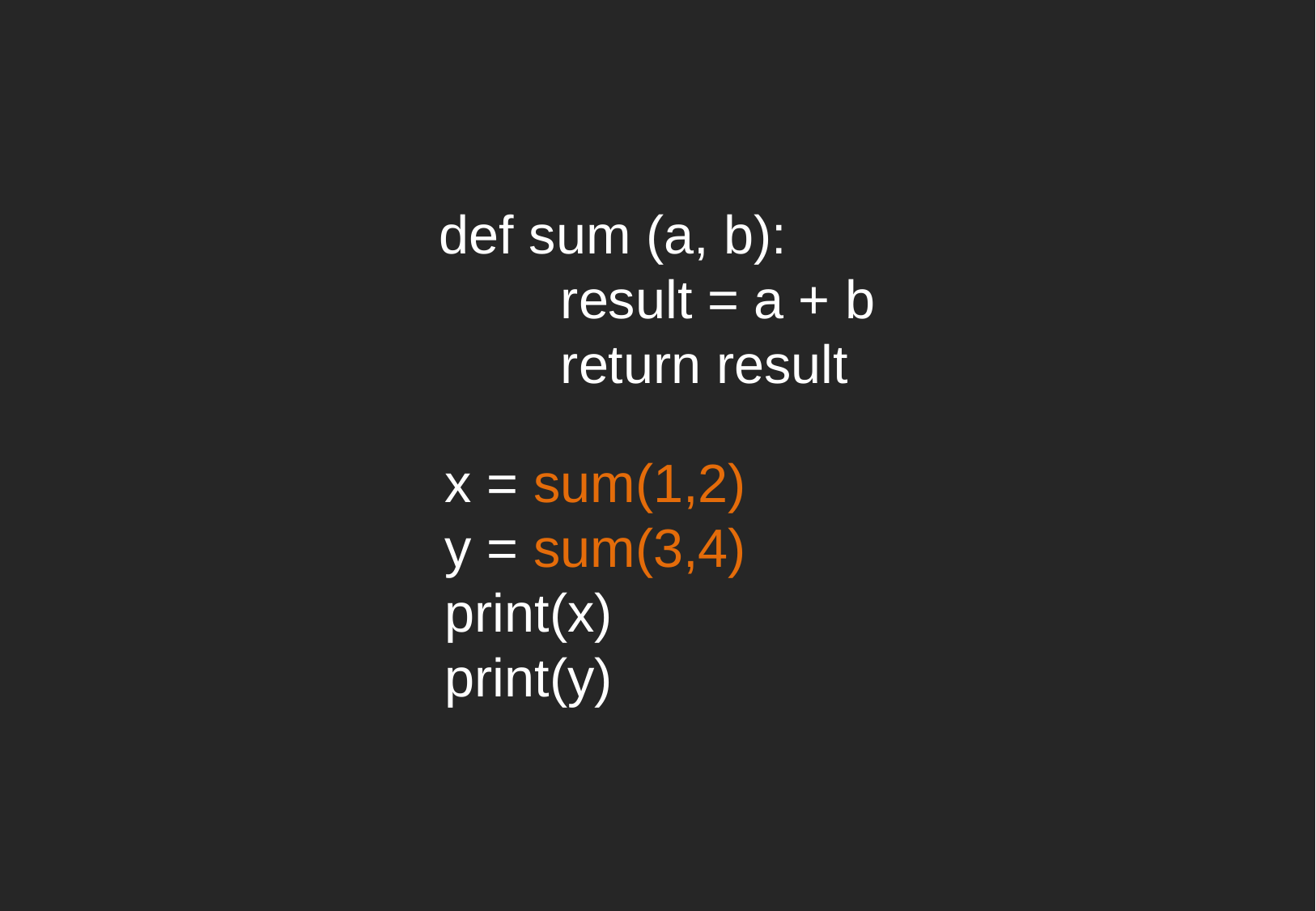

def sum (a, b):
	result = a + b
	return result
x = sum(1,2)
y = sum(3,4)
print(x)
print(y)